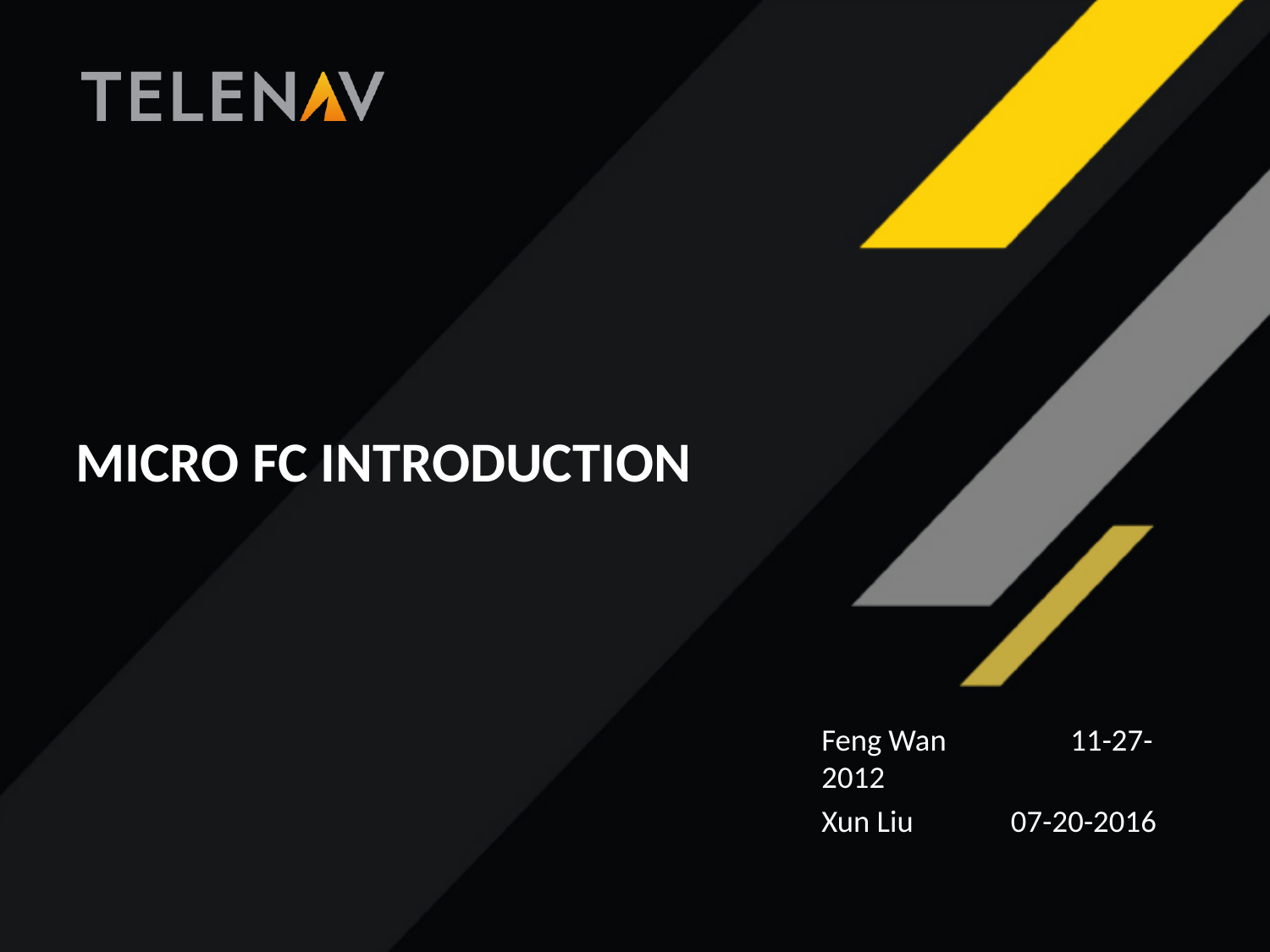

# Micro FC introduction
Feng Wan   	11-27-2012
Xun Liu              07-20-2016